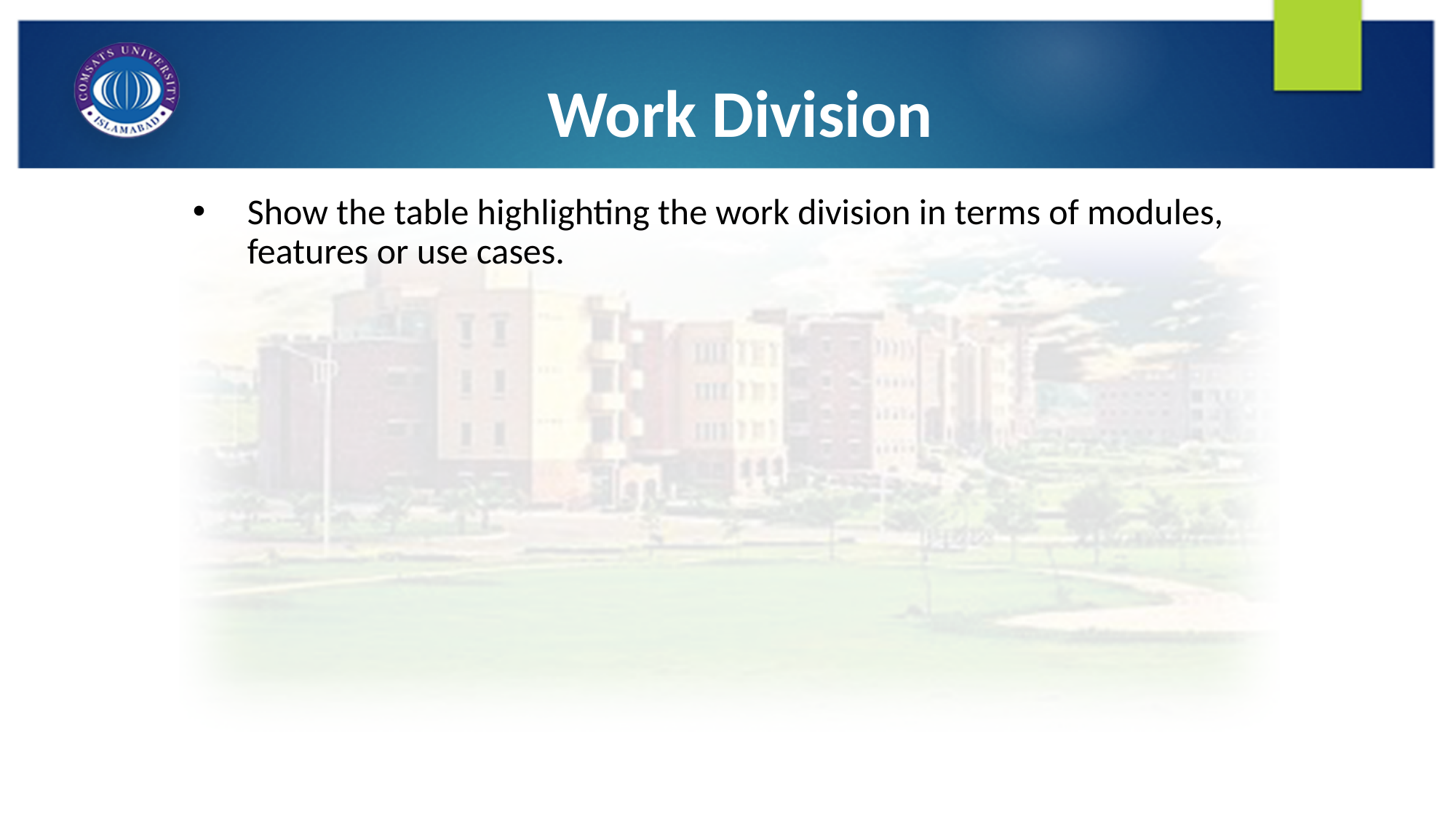

# Work Division
Show the table highlighting the work division in terms of modules, features or use cases.